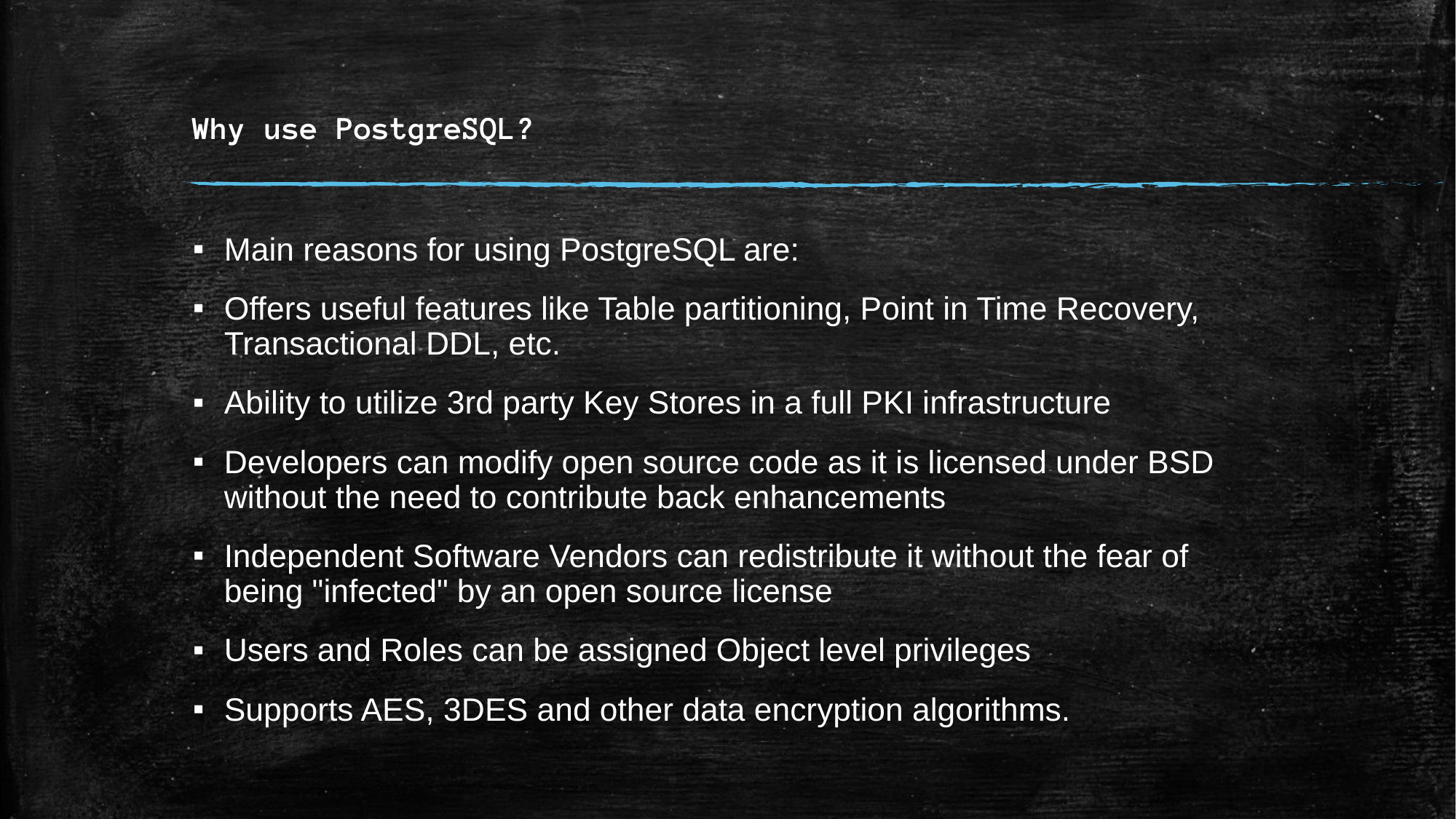

# Why use PostgreSQL?
Main reasons for using PostgreSQL are:
Offers useful features like Table partitioning, Point in Time Recovery, Transactional DDL, etc.
Ability to utilize 3rd party Key Stores in a full PKI infrastructure
Developers can modify open source code as it is licensed under BSD without the need to contribute back enhancements
Independent Software Vendors can redistribute it without the fear of being "infected" by an open source license
Users and Roles can be assigned Object level privileges
Supports AES, 3DES and other data encryption algorithms.